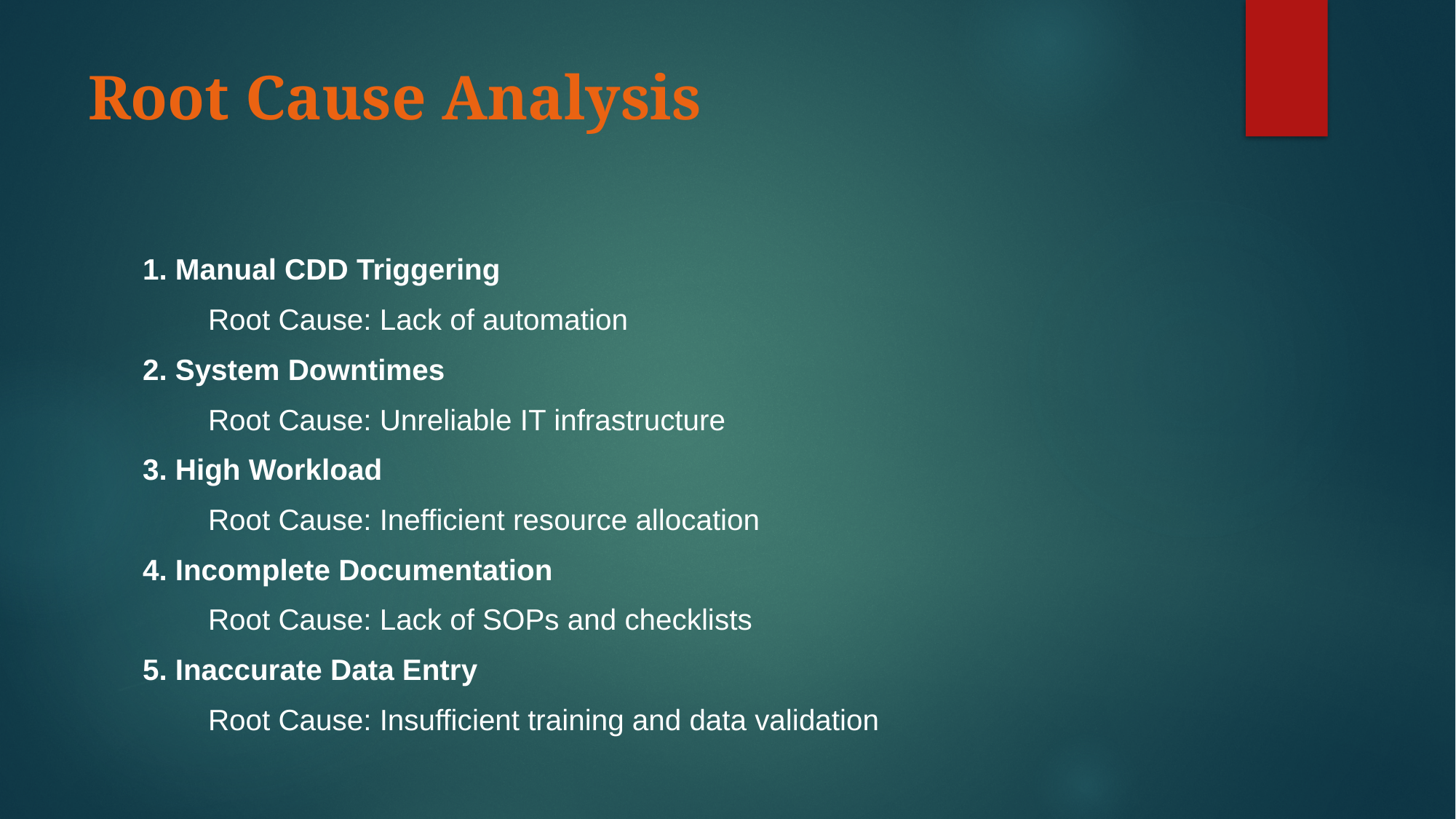

# Root Cause Analysis
1. Manual CDD Triggering
        Root Cause: Lack of automation
2. System Downtimes
        Root Cause: Unreliable IT infrastructure
3. High Workload
        Root Cause: Inefficient resource allocation
4. Incomplete Documentation
        Root Cause: Lack of SOPs and checklists
5. Inaccurate Data Entry
        Root Cause: Insufficient training and data validation